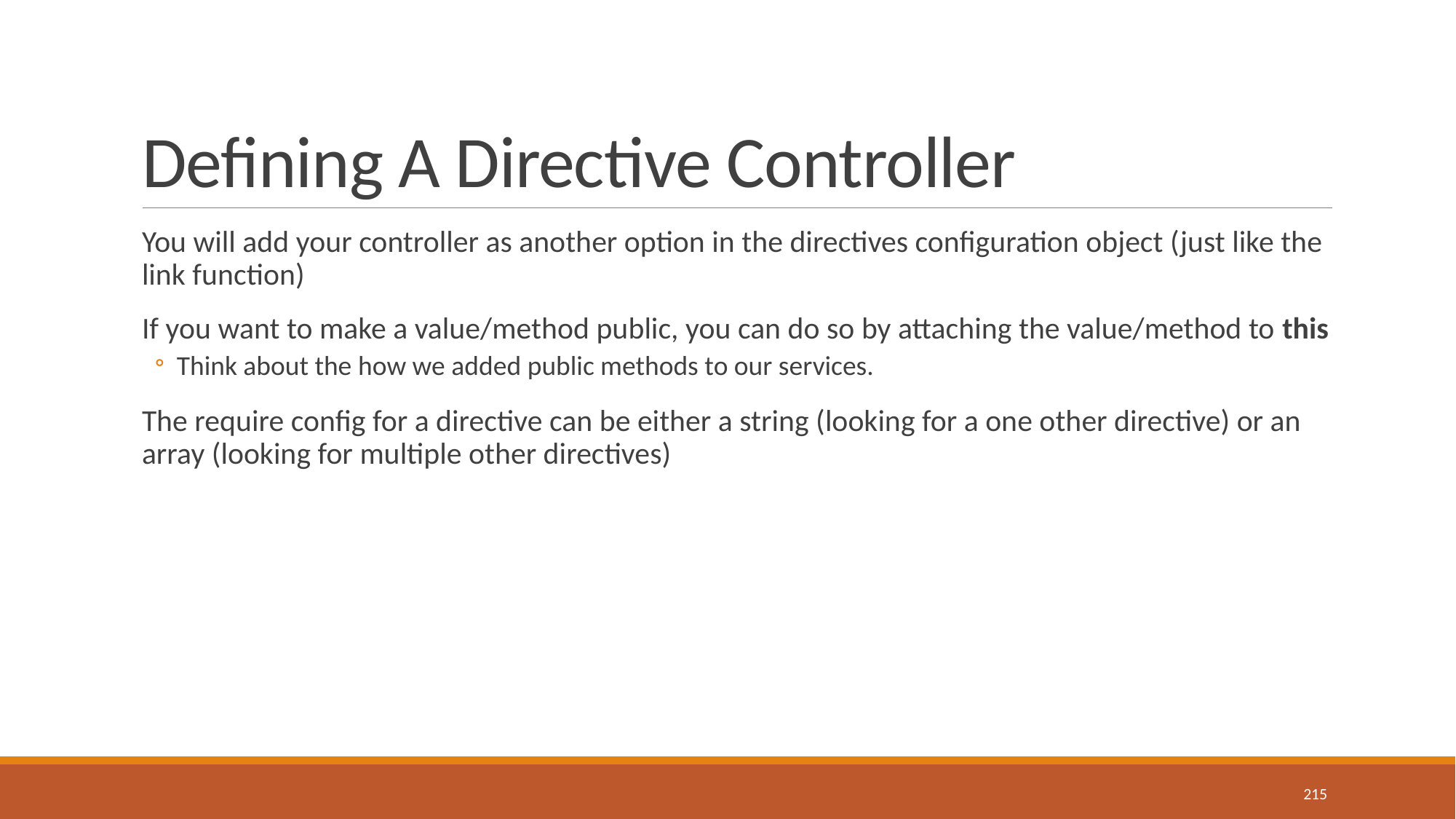

# Defining A Directive Controller
You will add your controller as another option in the directives configuration object (just like the link function)
If you want to make a value/method public, you can do so by attaching the value/method to this
Think about the how we added public methods to our services.
The require config for a directive can be either a string (looking for a one other directive) or an array (looking for multiple other directives)
215